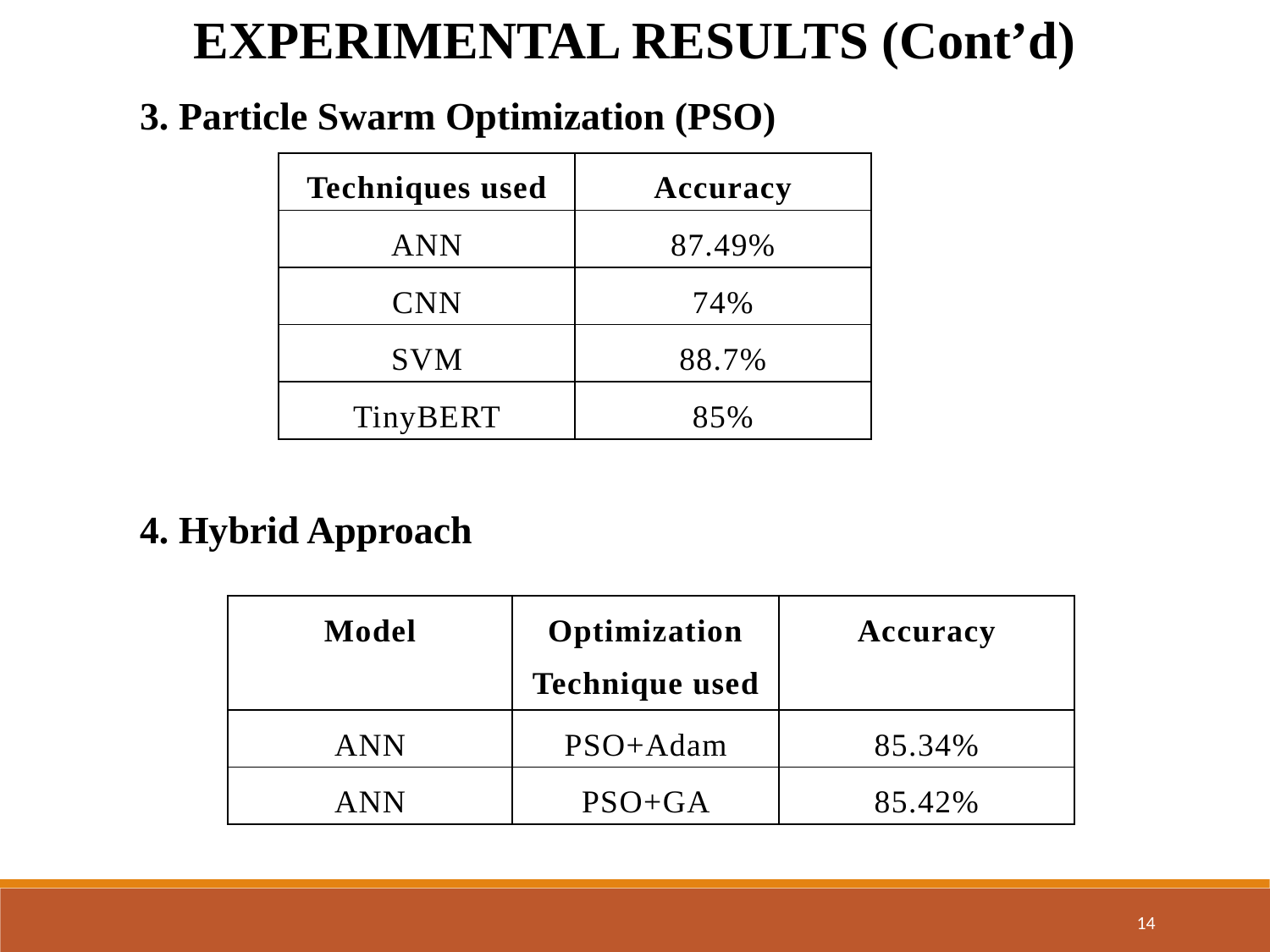

EXPERIMENTAL RESULTS (Cont’d)
	3. Particle Swarm Optimization (PSO)
| Techniques used | Accuracy |
| --- | --- |
| ANN | 87.49% |
| CNN | 74% |
| SVM | 88.7% |
| TinyBERT | 85% |
	4. Hybrid Approach
| Model | Optimization Technique used | Accuracy |
| --- | --- | --- |
| ANN | PSO+Adam | 85.34% |
| ANN | PSO+GA | 85.42% |
14